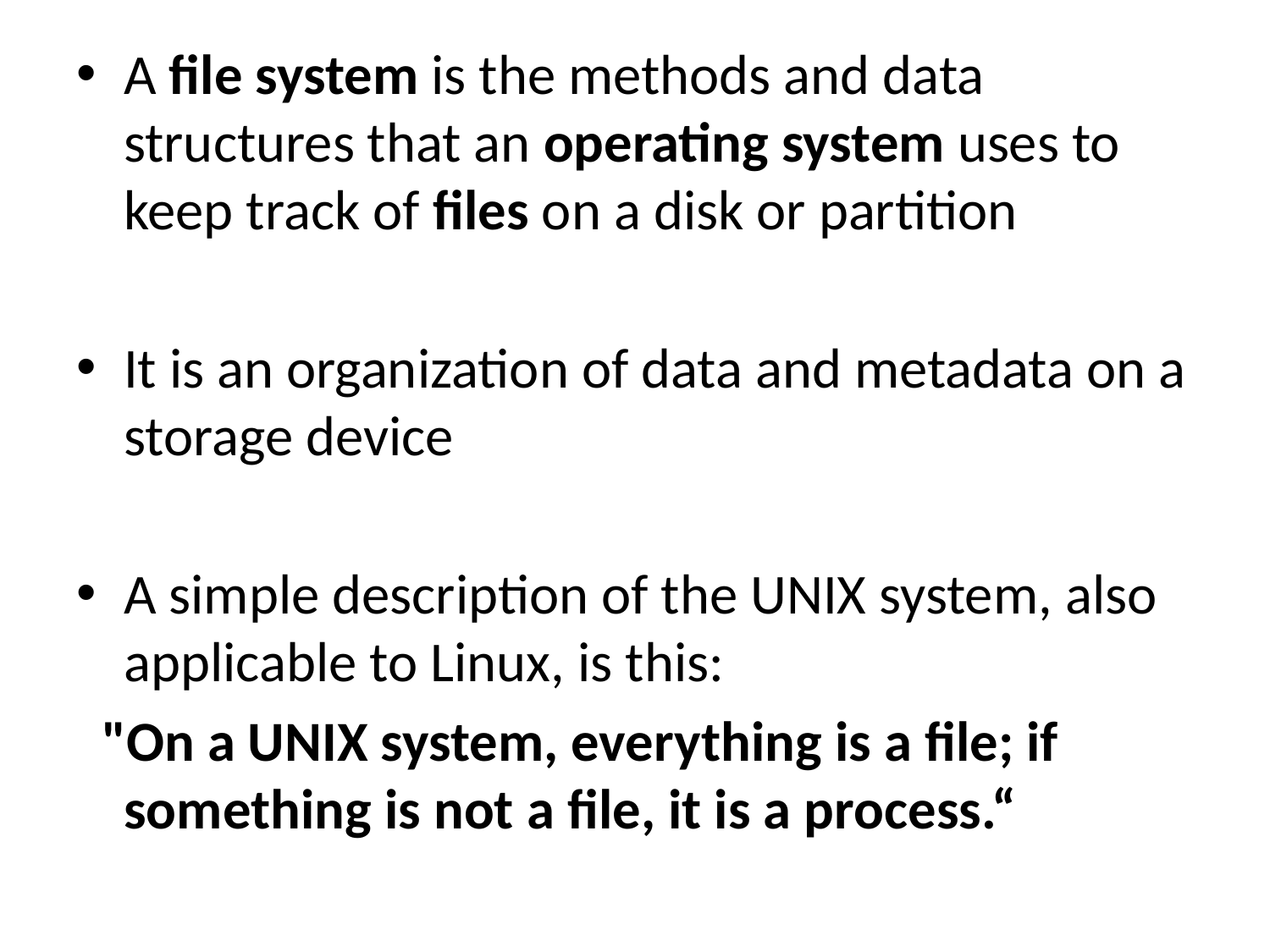

A file system is the methods and data structures that an operating system uses to keep track of files on a disk or partition

It is an organization of data and metadata on a storage device

A simple description of the UNIX system, also applicable to Linux, is this:
  "On a UNIX system, everything is a file; if something is not a file, it is a process.“